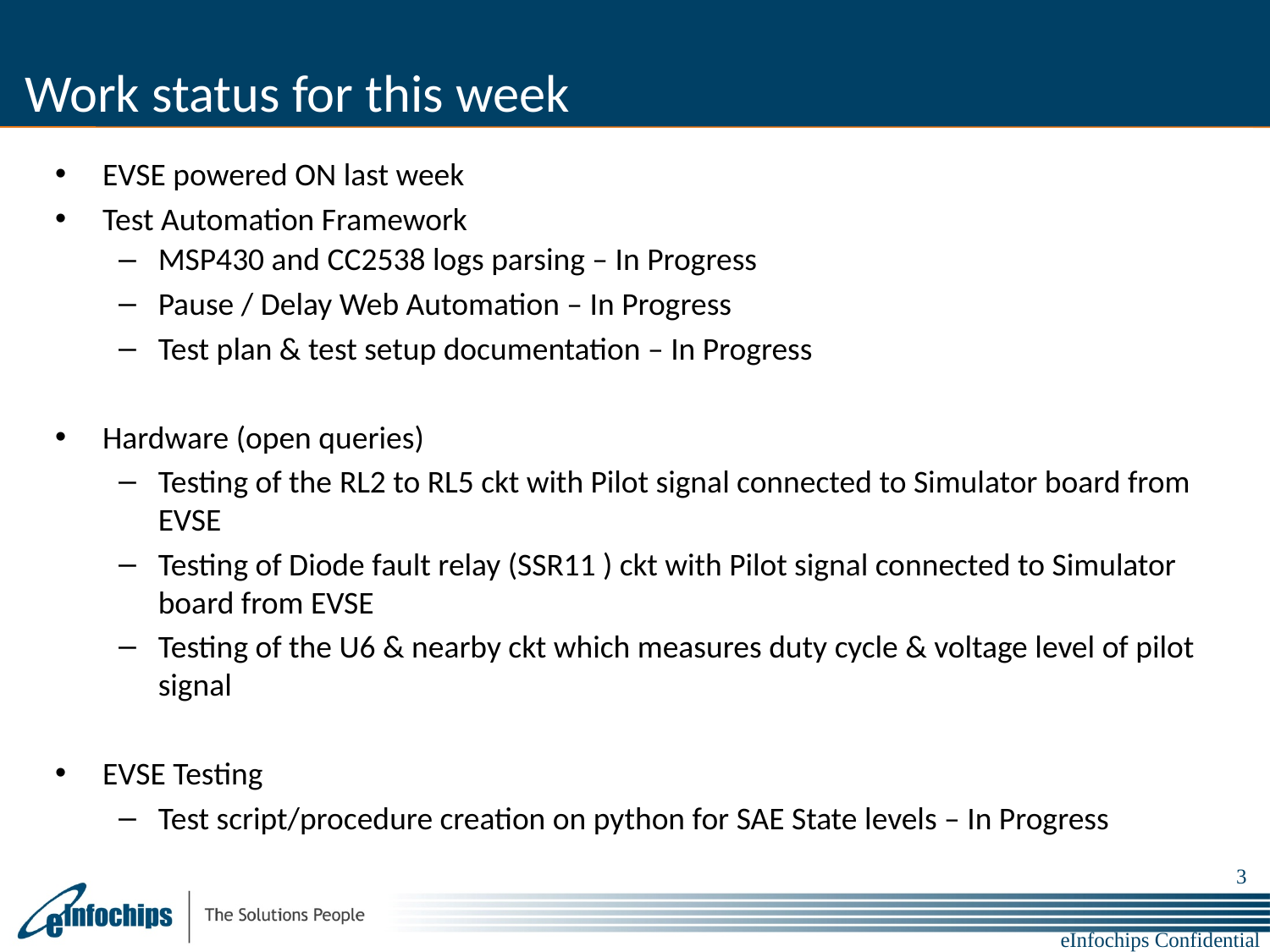

# Work status for this week
EVSE powered ON last week
Test Automation Framework
MSP430 and CC2538 logs parsing – In Progress
Pause / Delay Web Automation – In Progress
Test plan & test setup documentation – In Progress

Hardware (open queries)
Testing of the RL2 to RL5 ckt with Pilot signal connected to Simulator board from EVSE
Testing of Diode fault relay (SSR11 ) ckt with Pilot signal connected to Simulator board from EVSE
Testing of the U6 & nearby ckt which measures duty cycle & voltage level of pilot signal

EVSE Testing
Test script/procedure creation on python for SAE State levels – In Progress